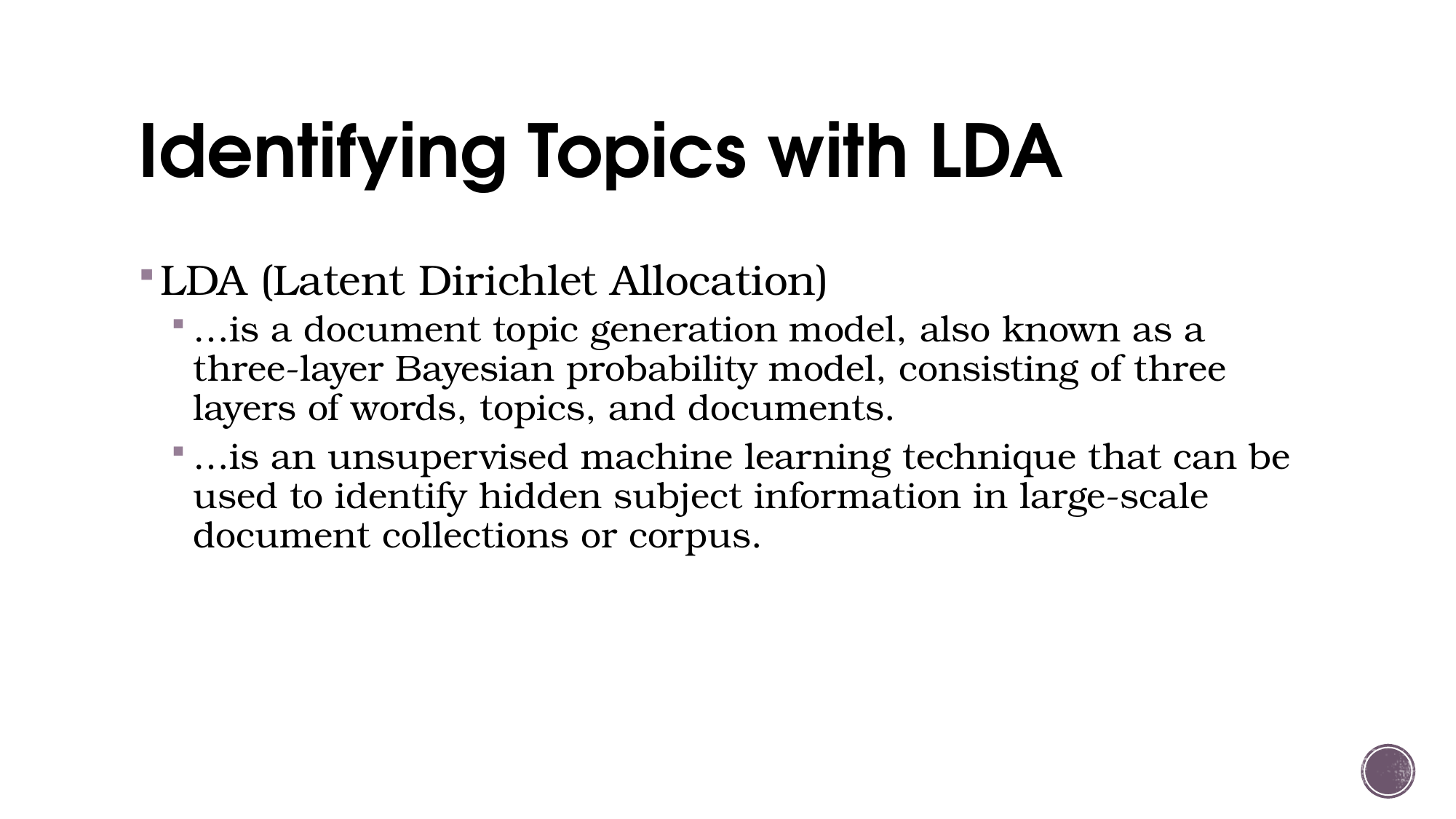

# Identifying Topics with LDA
LDA (Latent Dirichlet Allocation)
…is a document topic generation model, also known as a three-layer Bayesian probability model, consisting of three layers of words, topics, and documents.
…is an unsupervised machine learning technique that can be used to identify hidden subject information in large-scale document collections or corpus.